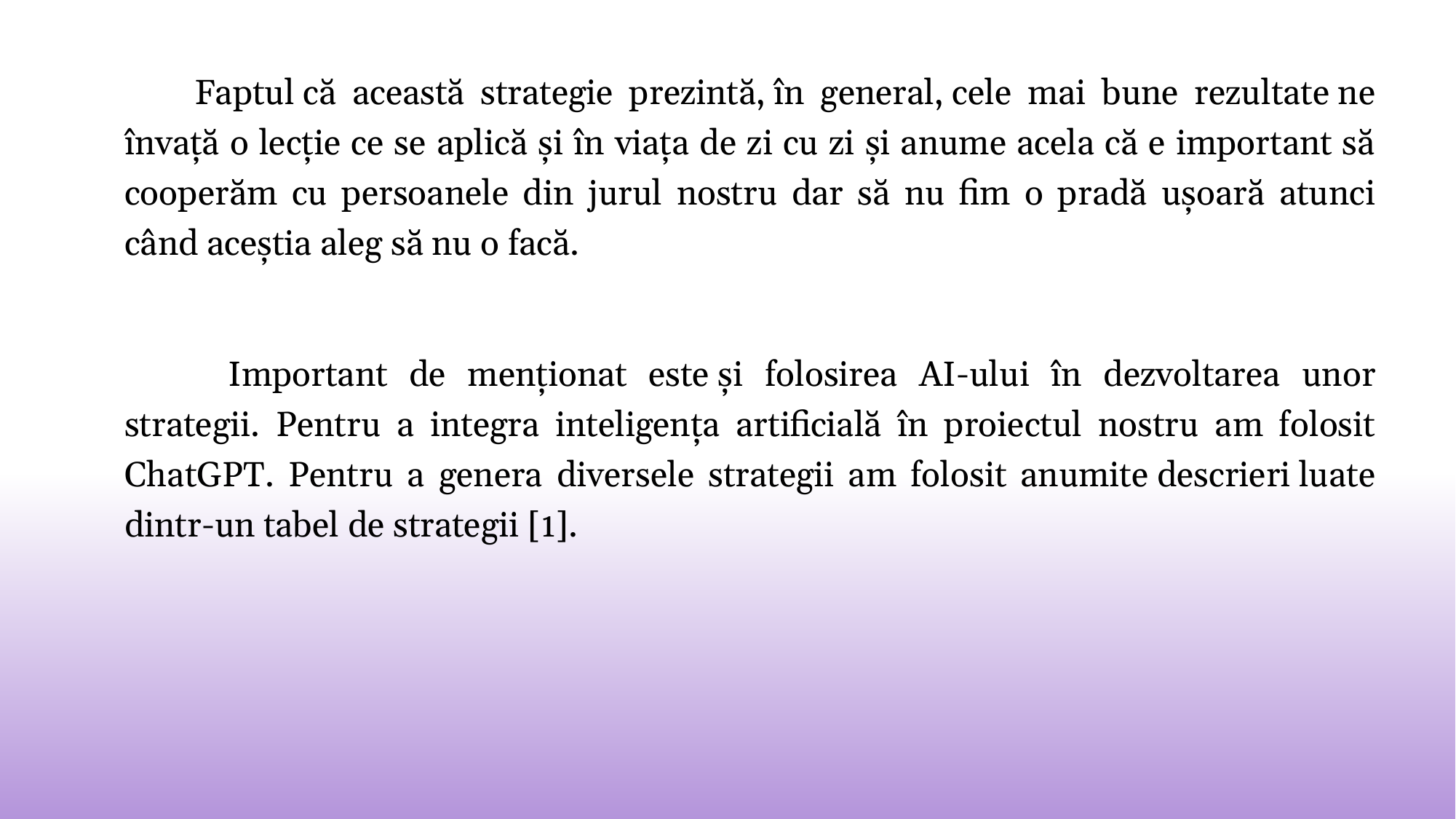

Faptul că această strategie prezintă, în general, cele mai bune rezultate ne învață o lecție ce se aplică și în viața de zi cu zi și anume acela că e important să cooperăm cu persoanele din jurul nostru dar să nu fim o pradă ușoară atunci când aceștia aleg să nu o facă.

      Important de menționat este și folosirea AI-ului în dezvoltarea unor strategii. Pentru a integra inteligența artificială în proiectul nostru am folosit ChatGPT. Pentru a genera diversele strategii am folosit anumite descrieri luate dintr-un tabel de strategii [1].